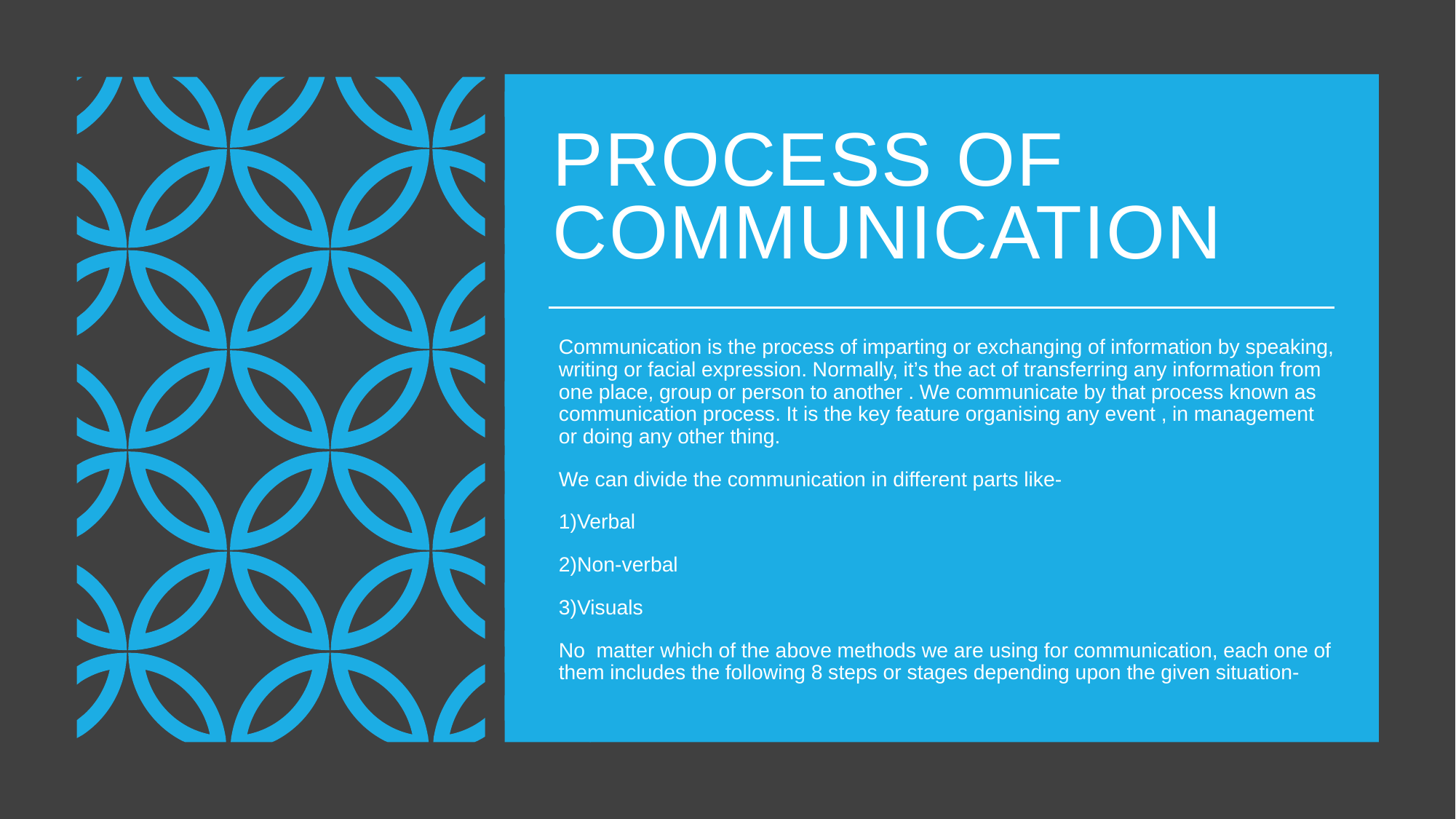

# Process of Communication

Communication is the process of imparting or exchanging of information by speaking, writing or facial expression. Normally, it’s the act of transferring any information from one place, group or person to another . We communicate by that process known as communication process. It is the key feature organising any event , in management or doing any other thing.
We can divide the communication in different parts like-
1)Verbal
2)Non-verbal
3)Visuals
No  matter which of the above methods we are using for communication, each one of them includes the following 8 steps or stages depending upon the given situation-